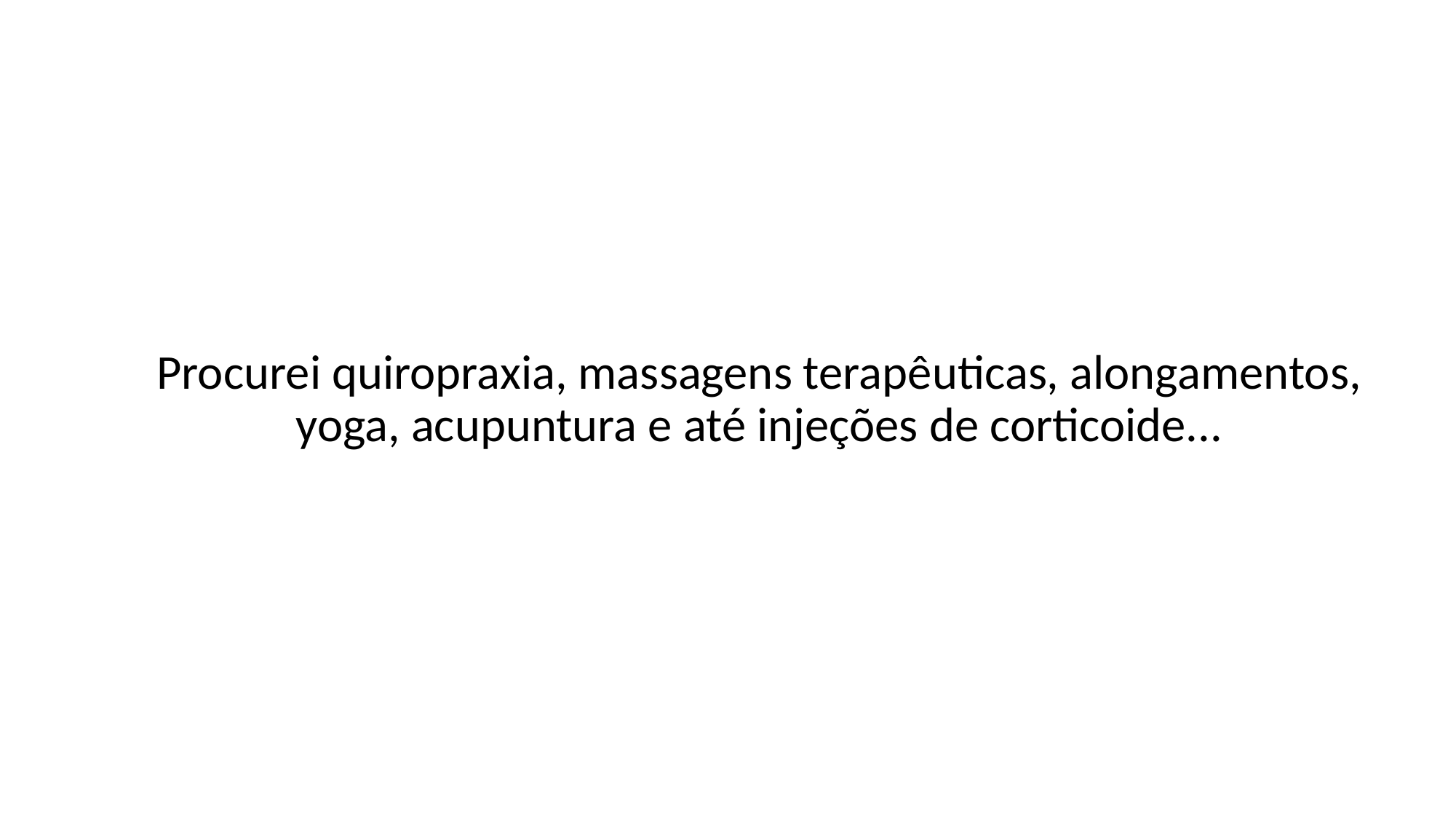

Procurei quiropraxia, massagens terapêuticas, alongamentos, yoga, acupuntura e até injeções de corticoide...